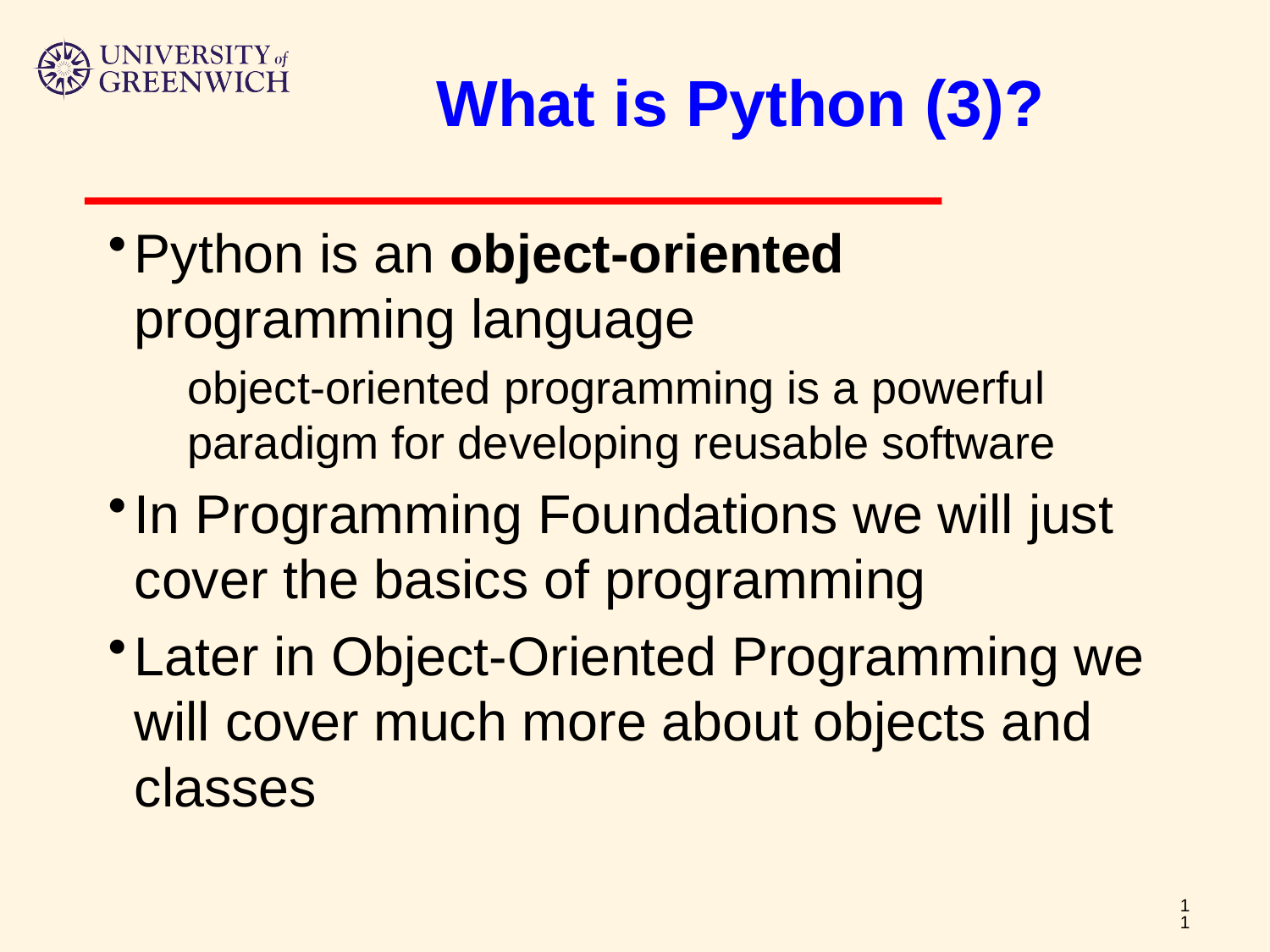

# What is Python (3)?
Python is an object-oriented programming language
object-oriented programming is a powerful paradigm for developing reusable software
In Programming Foundations we will just cover the basics of programming
Later in Object-Oriented Programming we will cover much more about objects and classes

11